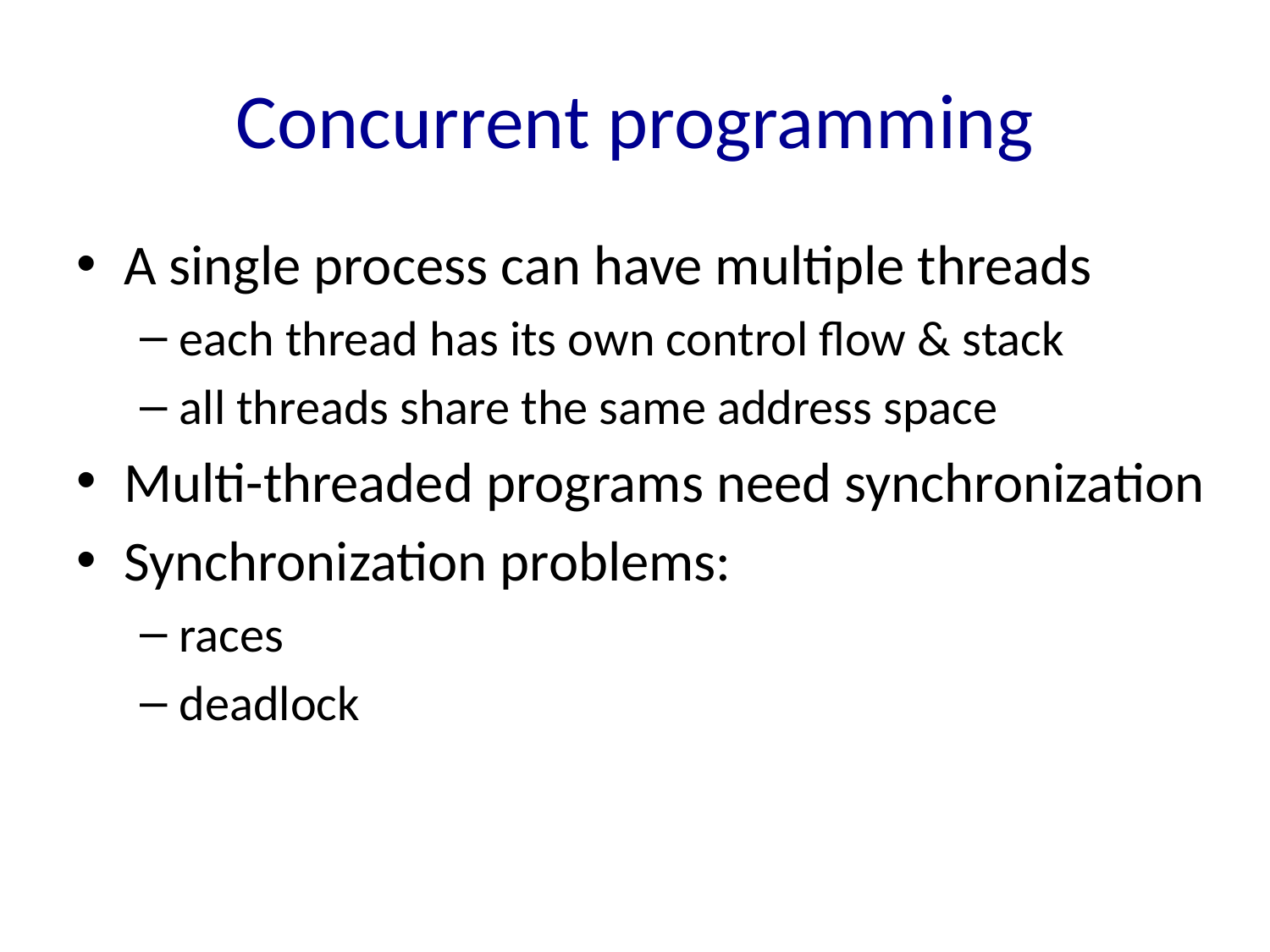

# Concurrent programming
A single process can have multiple threads
each thread has its own control flow & stack
all threads share the same address space
Multi-threaded programs need synchronization
Synchronization problems:
races
deadlock